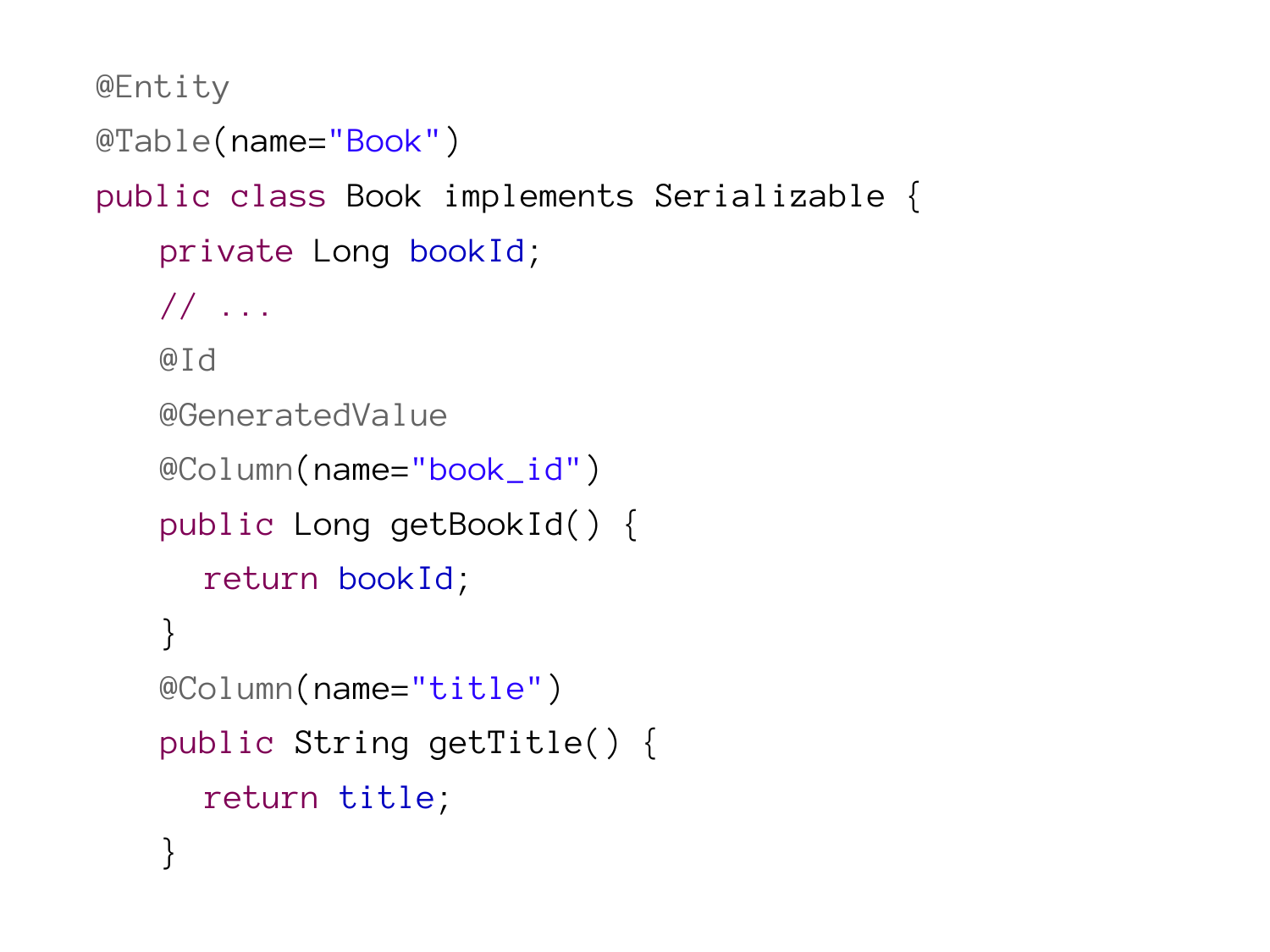

@Entity
@Table(name="Book")
public class Book implements Serializable {
private Long bookId;
// ...
@Id
@GeneratedValue
@Column(name="book_id")
public Long getBookId() {
	return bookId;
}
@Column(name="title")
public String getTitle() {
	return title;
}